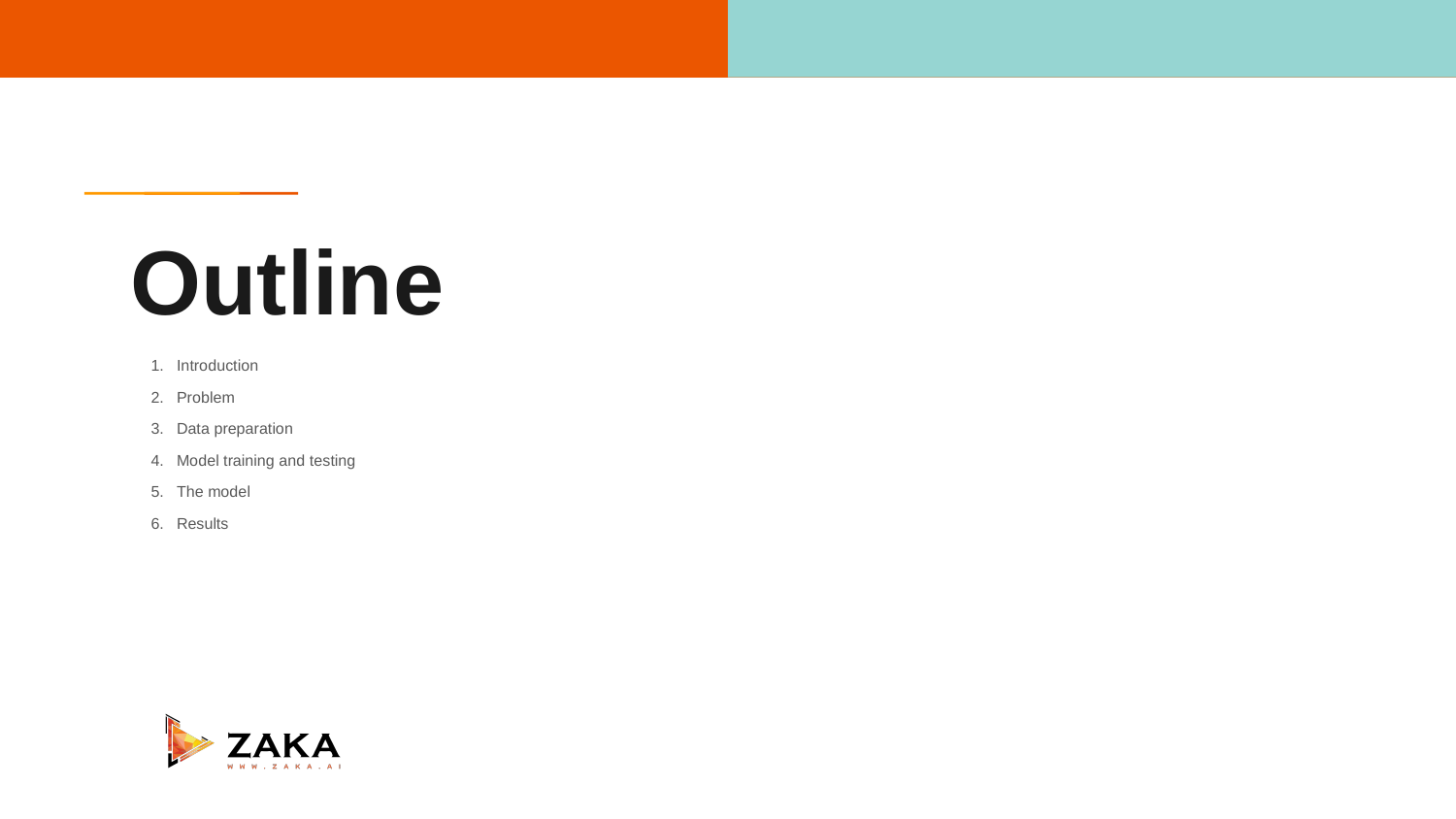

# Outline
Introduction
Problem
Data preparation
Model training and testing
The model
Results